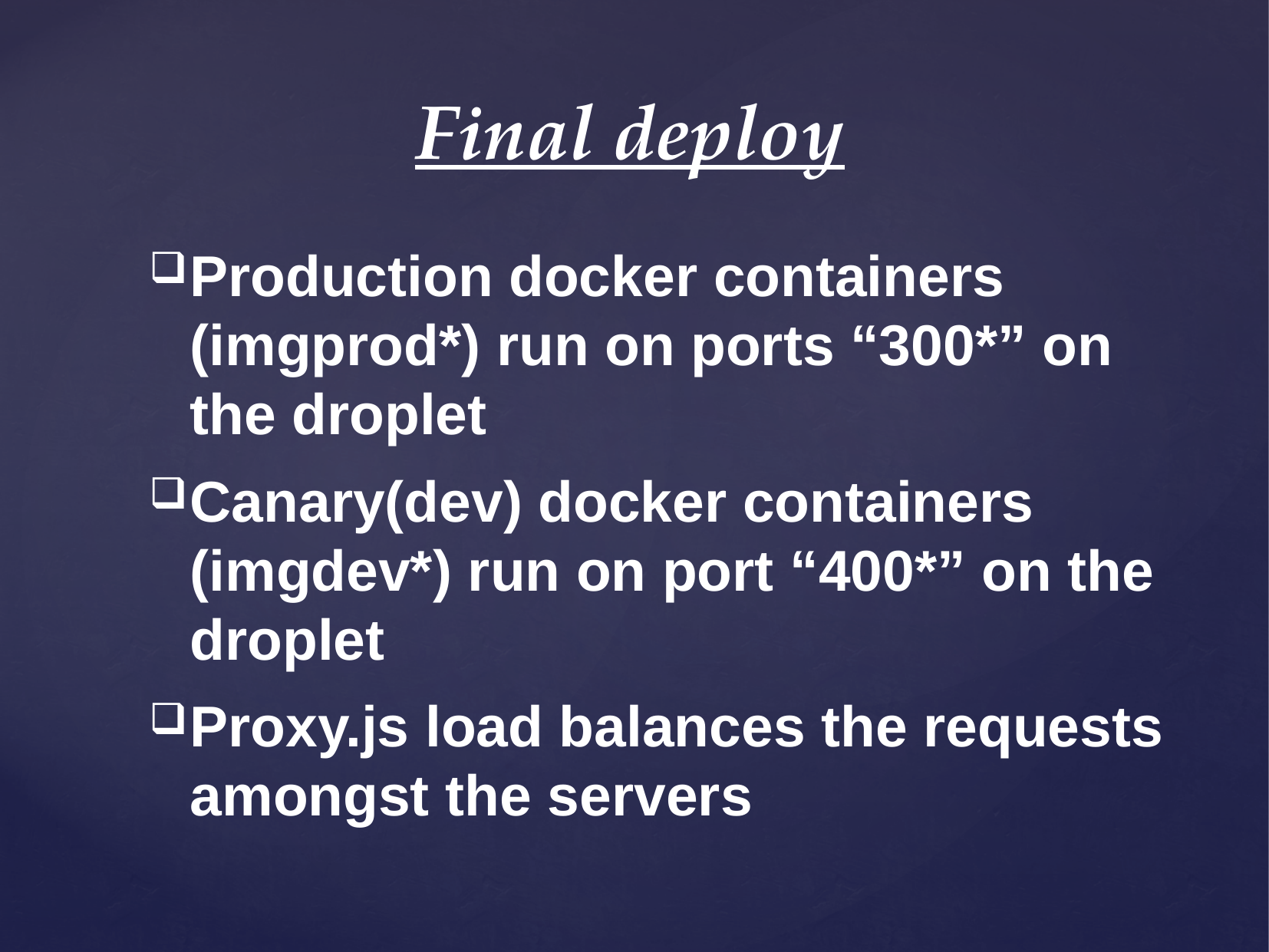

# Final deploy
Production docker containers (imgprod*) run on ports “300*” on the droplet
Canary(dev) docker containers (imgdev*) run on port “400*” on the droplet
Proxy.js load balances the requests amongst the servers